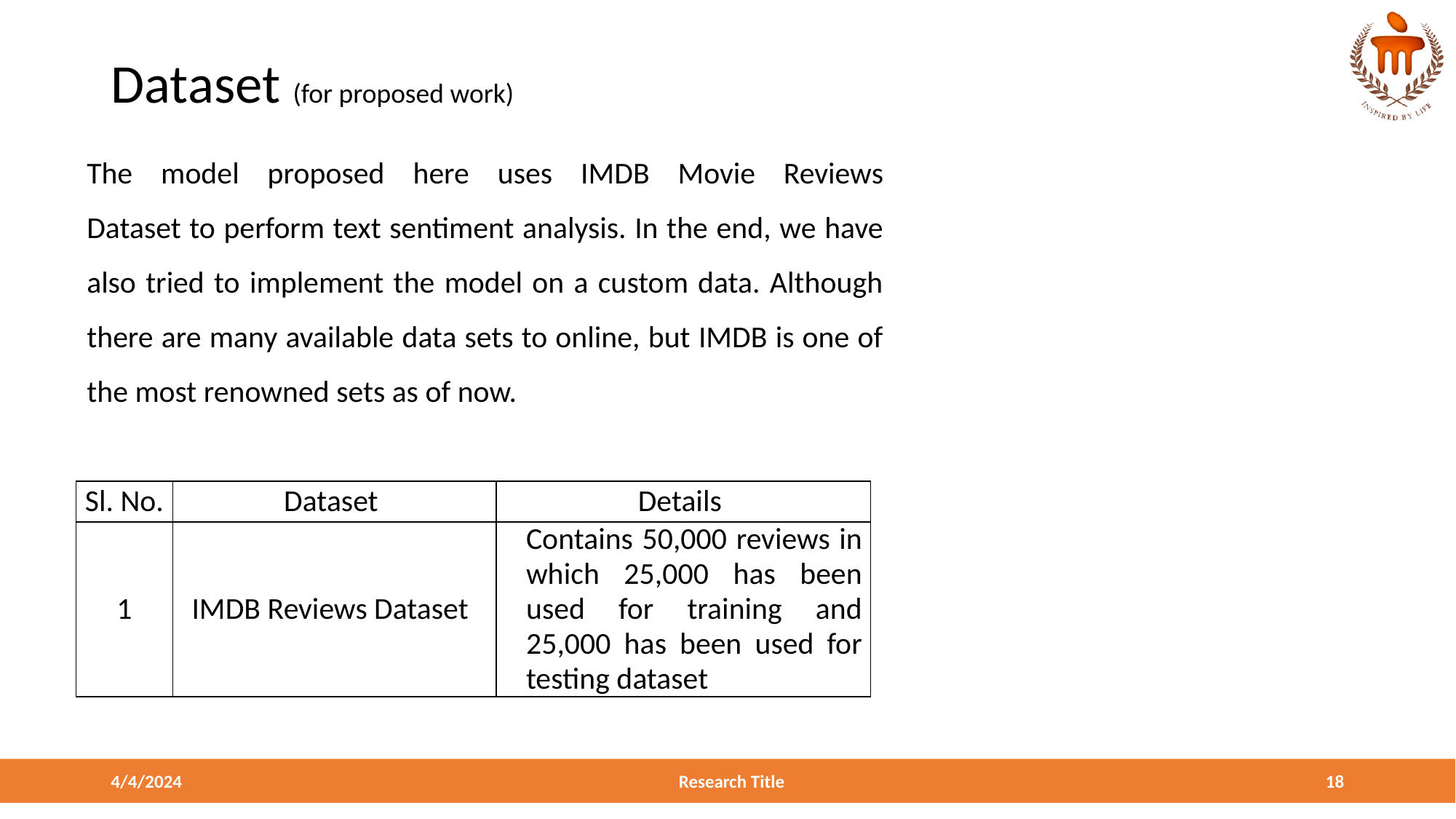

# Dataset (for proposed work)
The model proposed here uses IMDB Movie Reviews
Dataset to perform text sentiment analysis. In the end, we have also tried to implement the model on a custom data. Although there are many available data sets to online, but IMDB is one of the most renowned sets as of now.
| Sl. No. | Dataset | Details |
| --- | --- | --- |
| 1 | IMDB Reviews Dataset | Contains 50,000 reviews in which 25,000 has been used for training and 25,000 has been used for testing dataset |
4/4/2024
Research Title
18